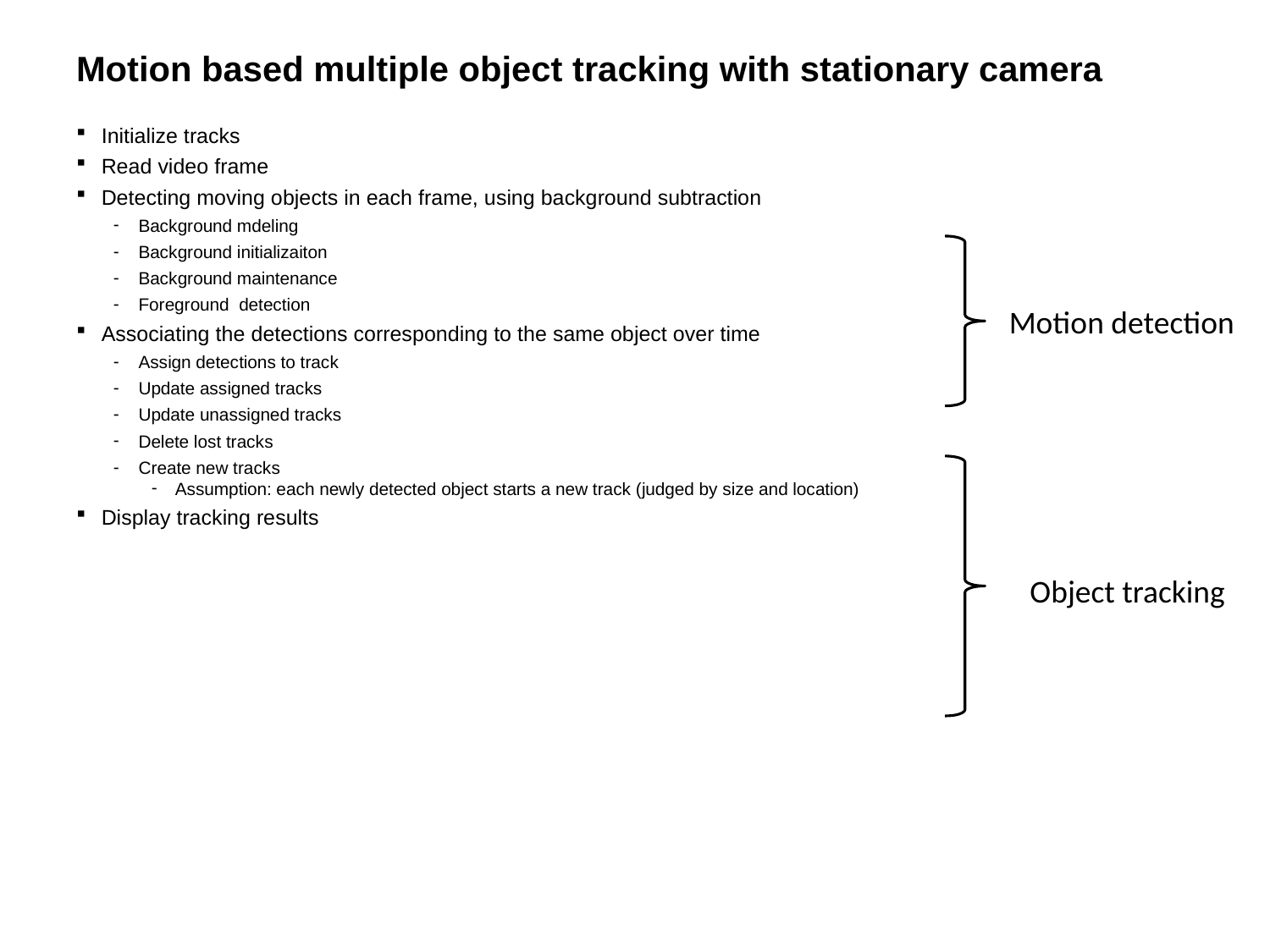

# Motion based multiple object tracking with stationary camera
Initialize tracks
Read video frame
Detecting moving objects in each frame, using background subtraction
Background mdeling
Background initializaiton
Background maintenance
Foreground  detection
Associating the detections corresponding to the same object over time
Assign detections to track
Update assigned tracks
Update unassigned tracks
Delete lost tracks
Create new tracks
Assumption: each newly detected object starts a new track (judged by size and location)
Display tracking results

Motion detection

Object tracking